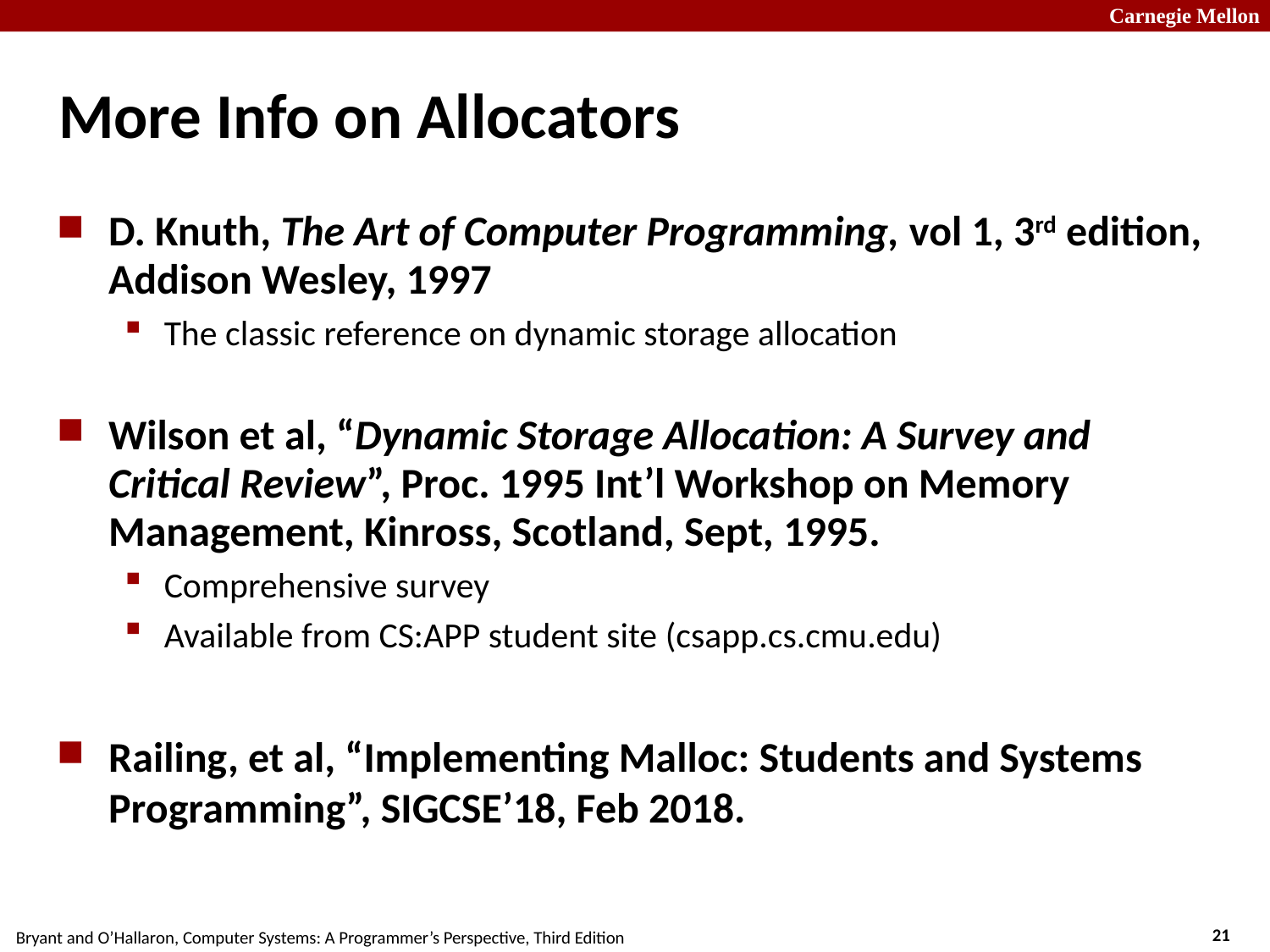

More Info on Allocators
D. Knuth, The Art of Computer Programming, vol 1, 3rd edition, Addison Wesley, 1997
The classic reference on dynamic storage allocation

Wilson et al, “Dynamic Storage Allocation: A Survey and Critical Review”, Proc. 1995 Int’l Workshop on Memory Management, Kinross, Scotland, Sept, 1995.
Comprehensive survey
Available from CS:APP student site (csapp.cs.cmu.edu)

Railing, et al, “Implementing Malloc: Students and Systems Programming”, SIGCSE’18, Feb 2018.